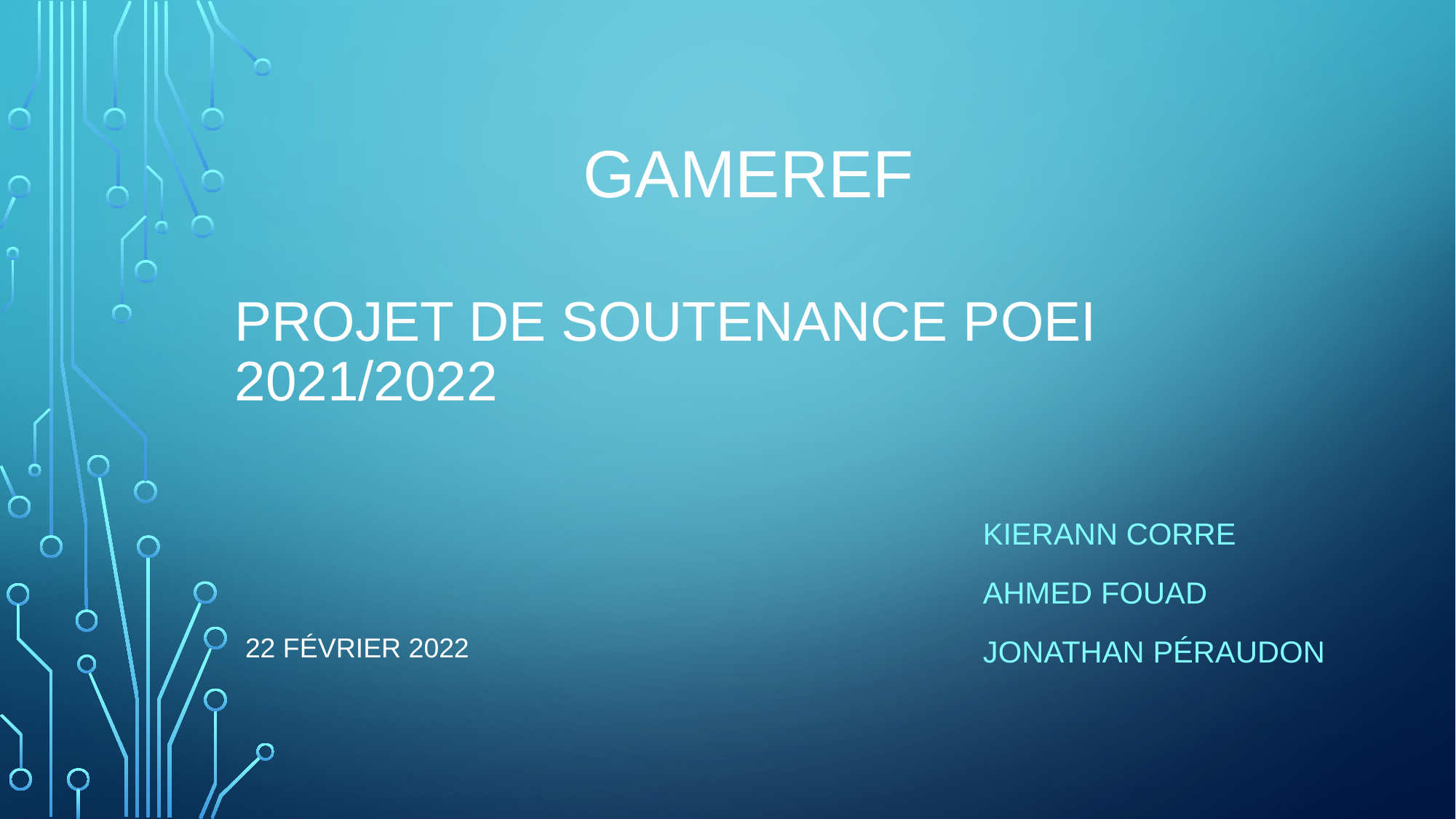

# Gameref
Projet de soutenance POEI 2021/2022
Kierann CORRE
Ahmed FOUAD
Jonathan PÉRAUDON
22 Février 2022